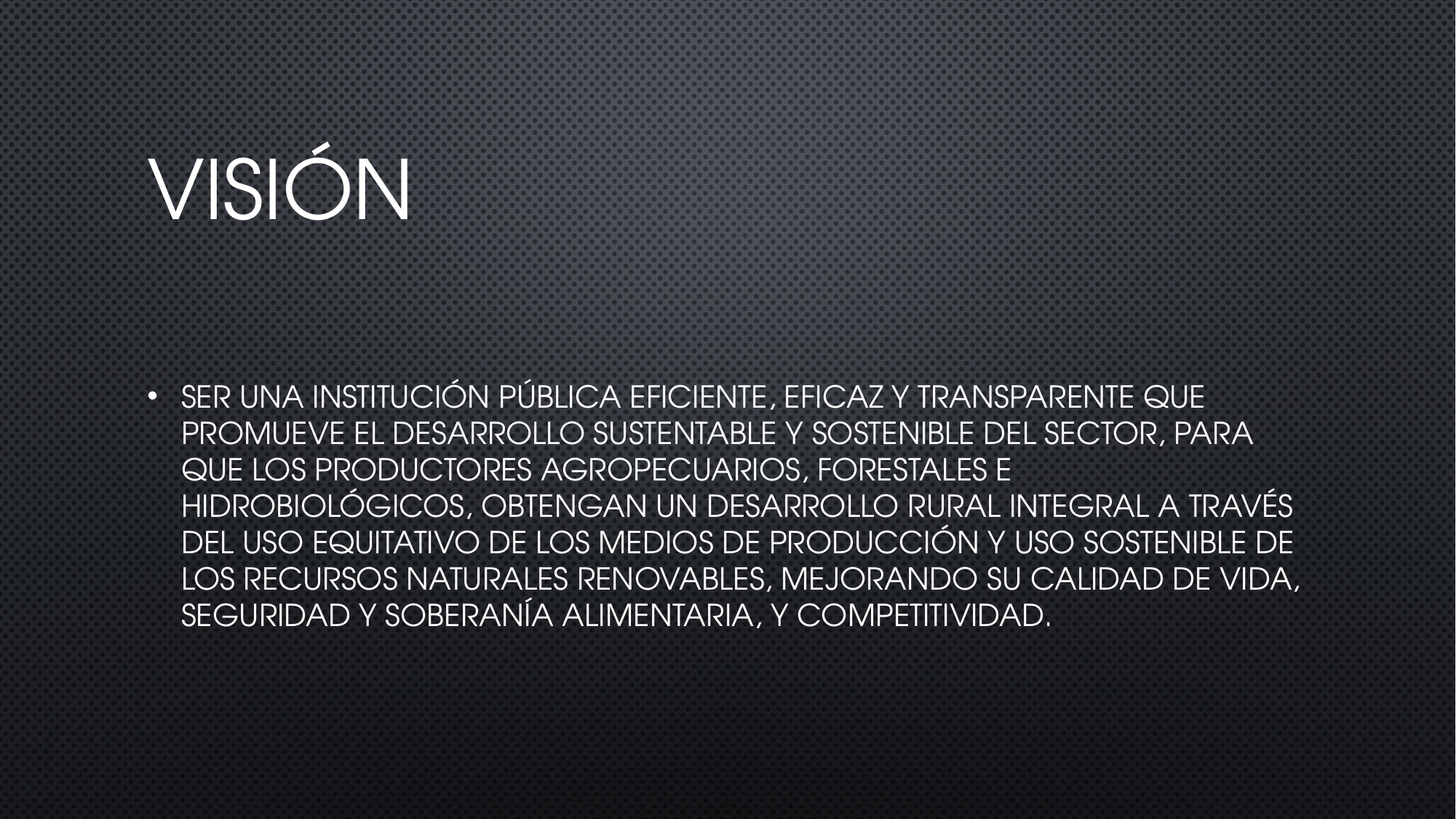

# Visión
Ser una institución pública eficiente, eficaz y transparente que promueve el desarrollo sustentable y sostenible del sector, para que los productores agropecuarios, forestales e hidrobiológicos, obtengan un desarrollo rural integral a través del uso equitativo de los medios de producción y uso sostenible de los recursos naturales renovables, mejorando su calidad de vida, seguridad y soberanía alimentaria, y competitividad.